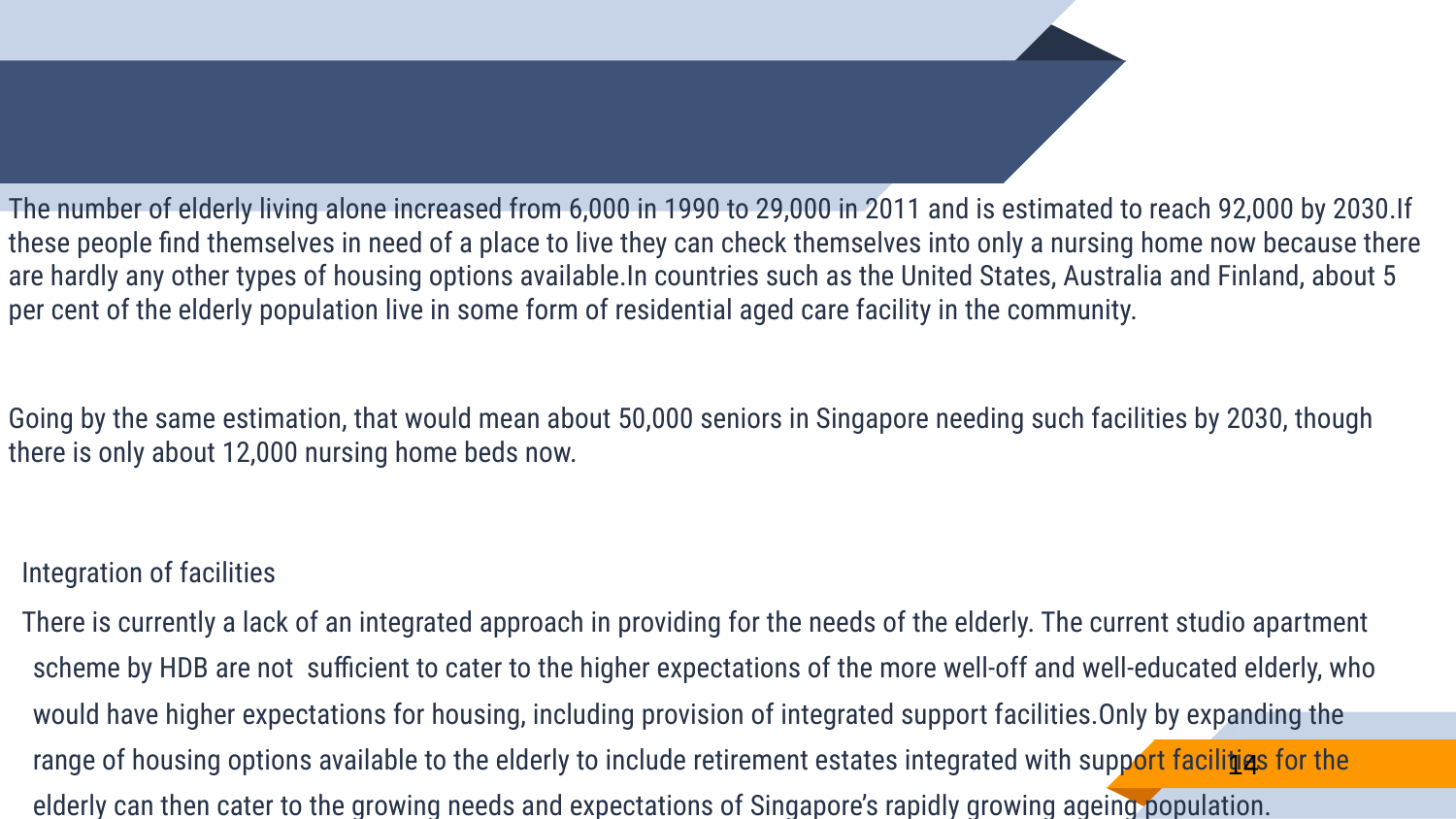

The number of elderly living alone increased from 6,000 in 1990 to 29,000 in 2011 and is estimated to reach 92,000 by 2030.If these people find themselves in need of a place to live they can check themselves into only a nursing home now because there are hardly any other types of housing options available.In countries such as the United States, Australia and Finland, about 5 per cent of the elderly population live in some form of residential aged care facility in the community.

Going by the same estimation, that would mean about 50,000 seniors in Singapore needing such facilities by 2030, though there is only about 12,000 nursing home beds now.

Integration of facilities
There is currently a lack of an integrated approach in providing for the needs of the elderly. The current studio apartment scheme by HDB are not  sufficient to cater to the higher expectations of the more well-off and well-educated elderly, who would have higher expectations for housing, including provision of integrated support facilities.Only by expanding the range of housing options available to the elderly to include retirement estates integrated with support facilities for the elderly can then cater to the growing needs and expectations of Singapore’s rapidly growing ageing population.

14